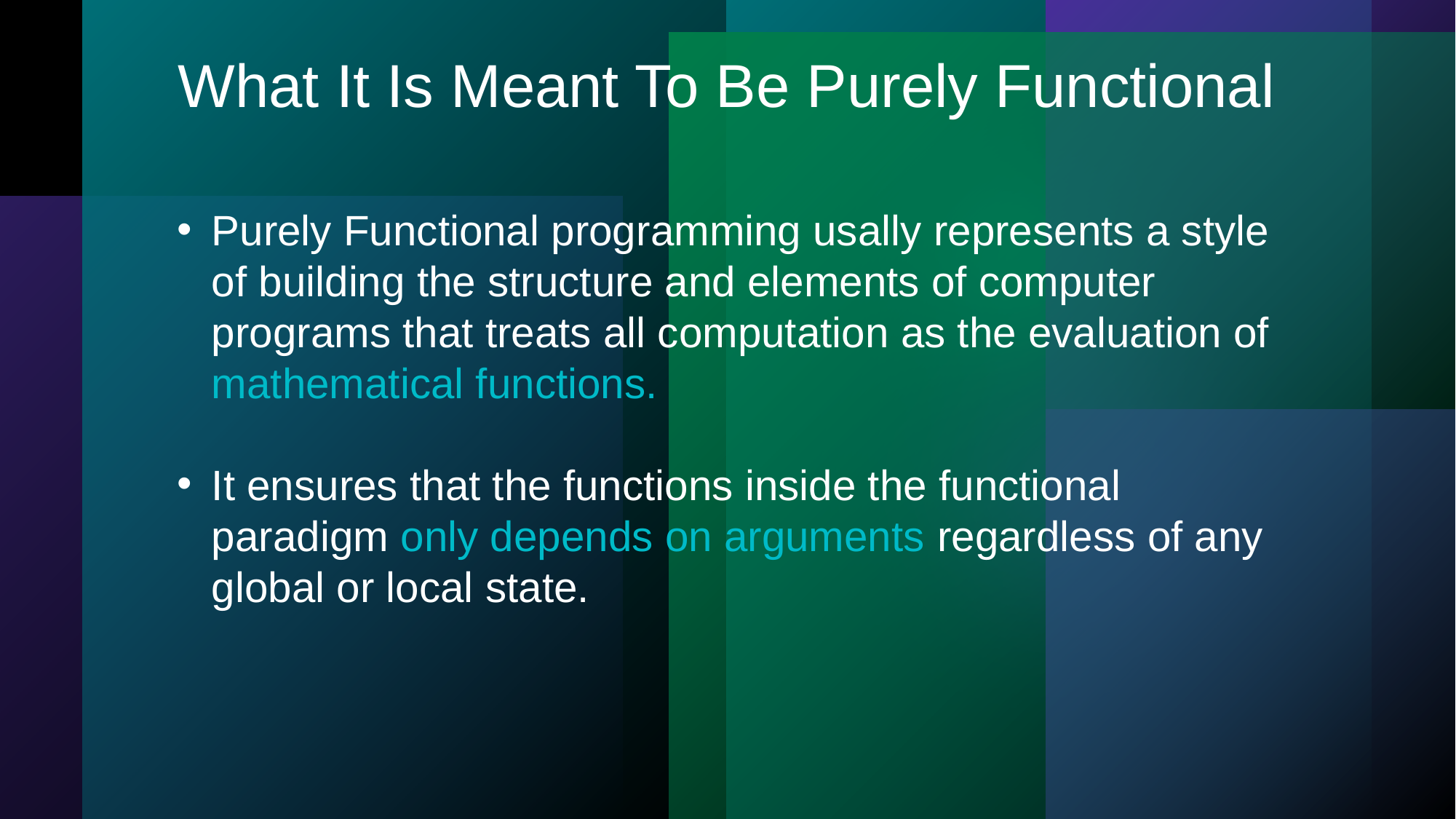

What It Is Meant To Be Purely Functional
Purely Functional programming usally represents a style of building the structure and elements of computer programs that treats all computation as the evaluation of mathematical functions.

It ensures that the functions inside the functional paradigm only depends on arguments regardless of any global or local state.